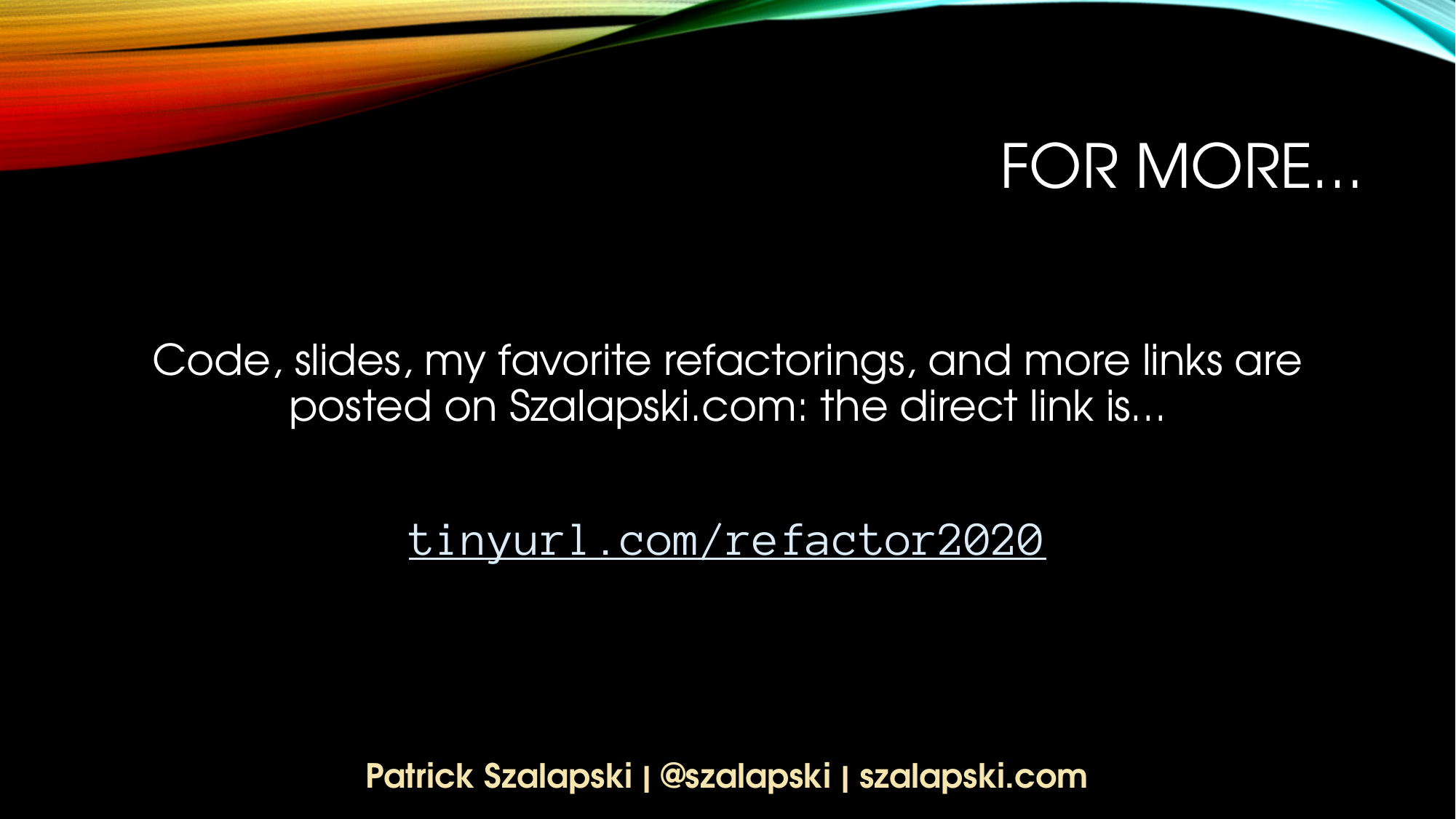

# For more…
Code, slides, my favorite refactorings, and more links are posted on Szalapski.com: the direct link is…

tinyurl.com/refactor2020

Patrick Szalapski | @szalapski | szalapski.com